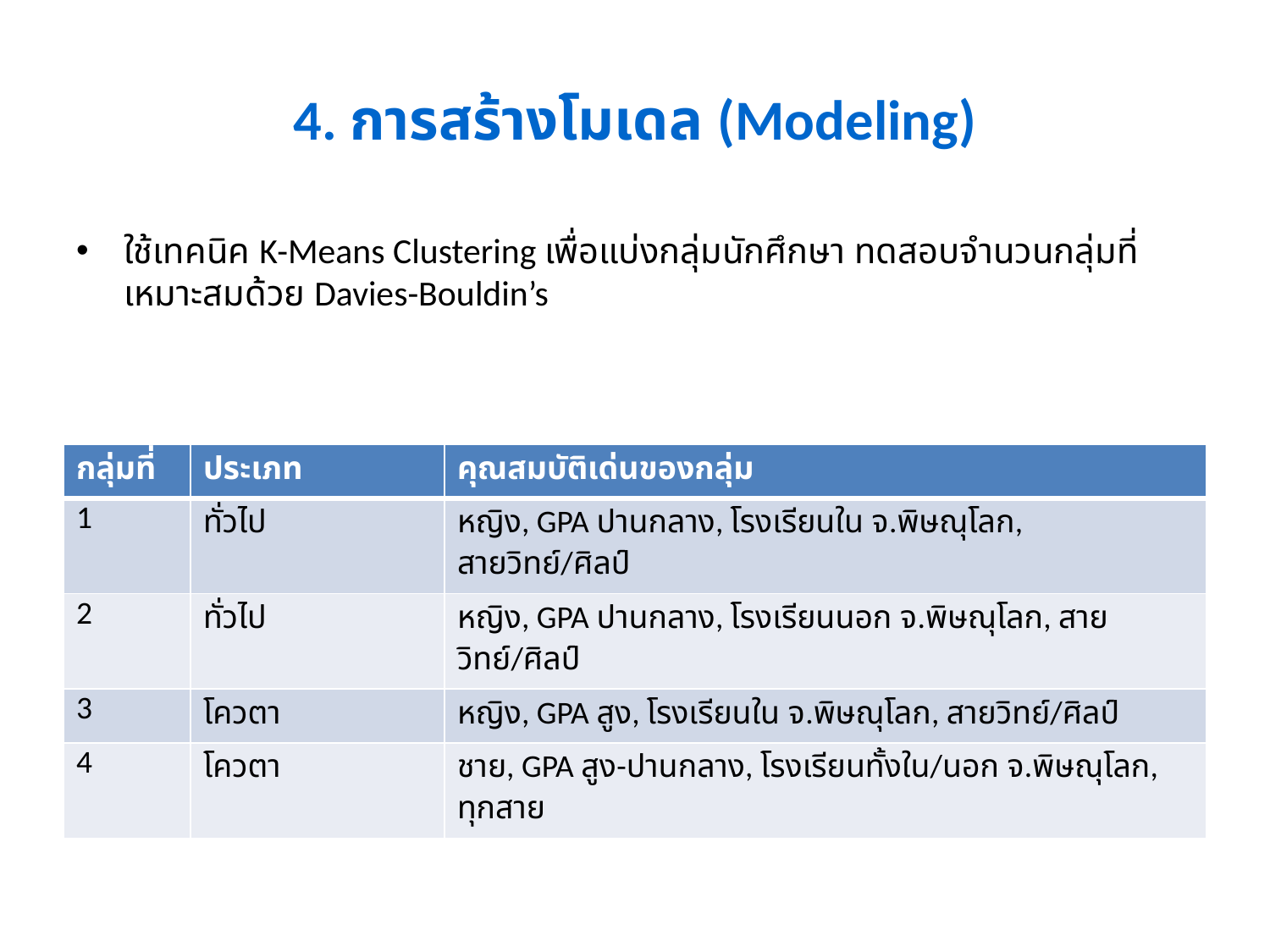

# 4. การสร้างโมเดล (Modeling)
ใช้เทคนิค K-Means Clustering เพื่อแบ่งกลุ่มนักศึกษา ทดสอบจำนวนกลุ่มที่เหมาะสมด้วย Davies-Bouldin’s
| กลุ่มที่ | ประเภท | คุณสมบัติเด่นของกลุ่ม |
| --- | --- | --- |
| 1 | ทั่วไป | หญิง, GPA ปานกลาง, โรงเรียนใน จ.พิษณุโลก, สายวิทย์/ศิลป์ |
| 2 | ทั่วไป | หญิง, GPA ปานกลาง, โรงเรียนนอก จ.พิษณุโลก, สายวิทย์/ศิลป์ |
| 3 | โควตา | หญิง, GPA สูง, โรงเรียนใน จ.พิษณุโลก, สายวิทย์/ศิลป์ |
| 4 | โควตา | ชาย, GPA สูง-ปานกลาง, โรงเรียนทั้งใน/นอก จ.พิษณุโลก, ทุกสาย |